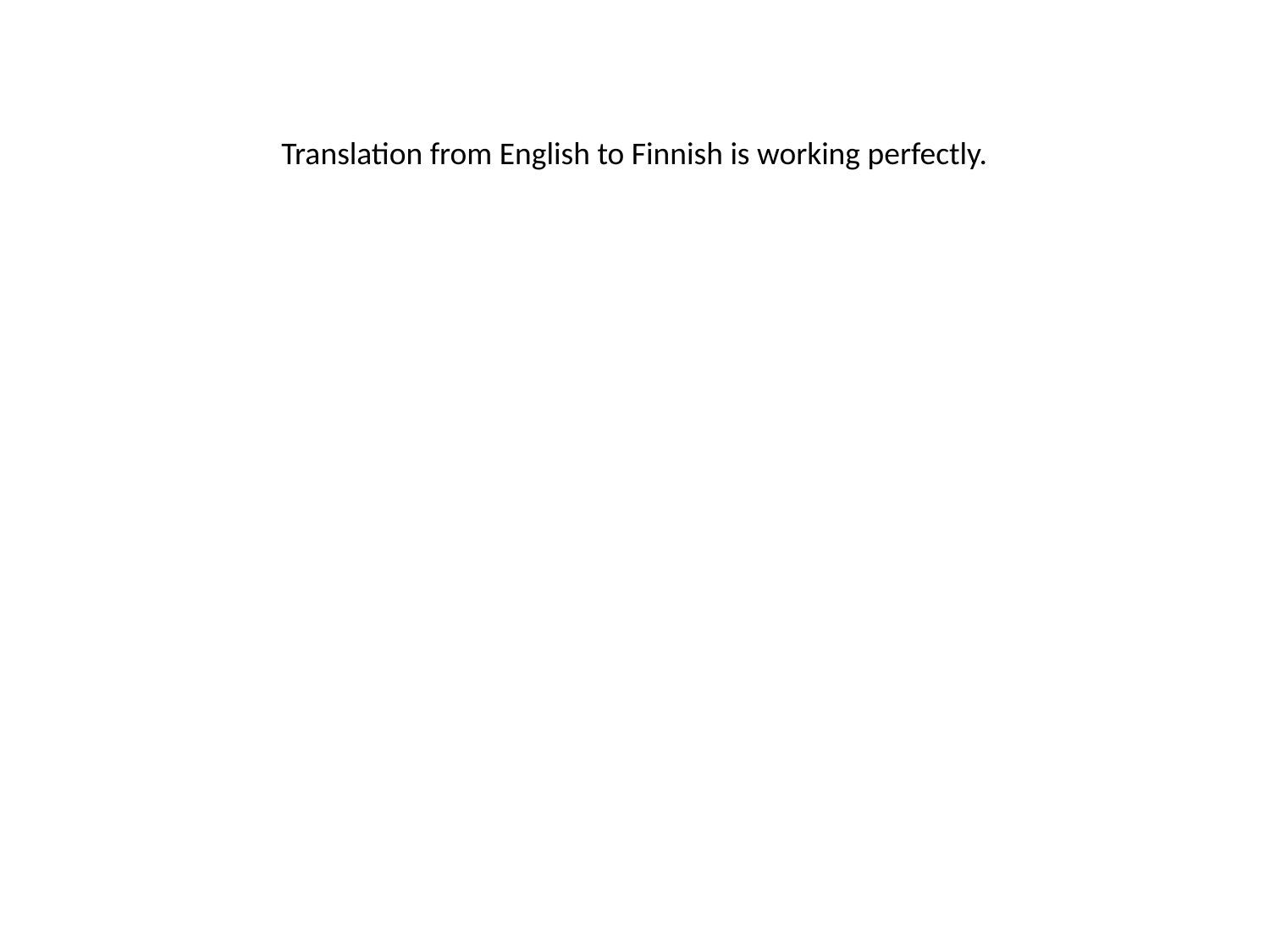

Translation from English to Finnish is working perfectly.